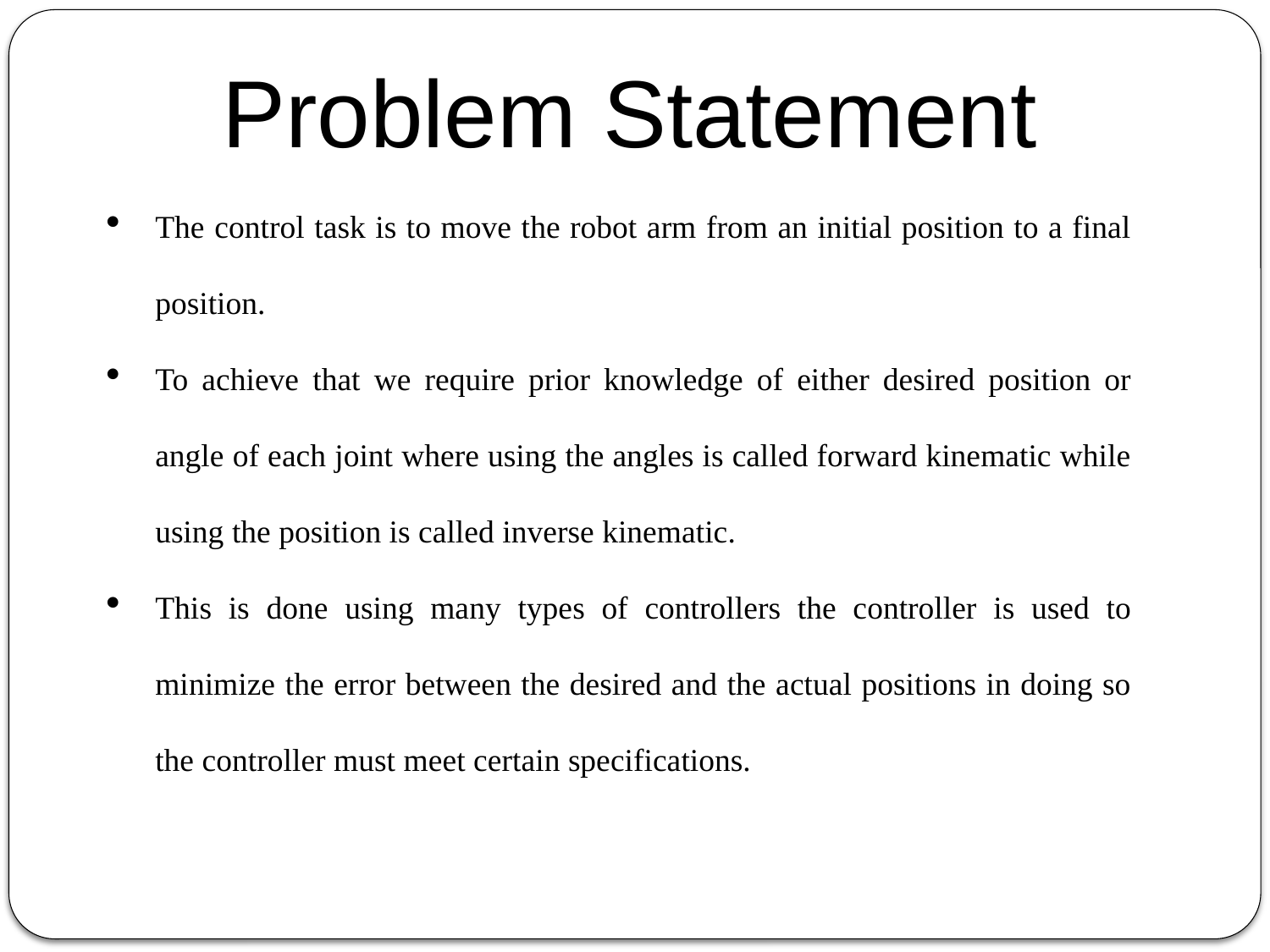

Problem Statement
The control task is to move the robot arm from an initial position to a final position.
To achieve that we require prior knowledge of either desired position or angle of each joint where using the angles is called forward kinematic while using the position is called inverse kinematic.
This is done using many types of controllers the controller is used to minimize the error between the desired and the actual positions in doing so the controller must meet certain specifications.